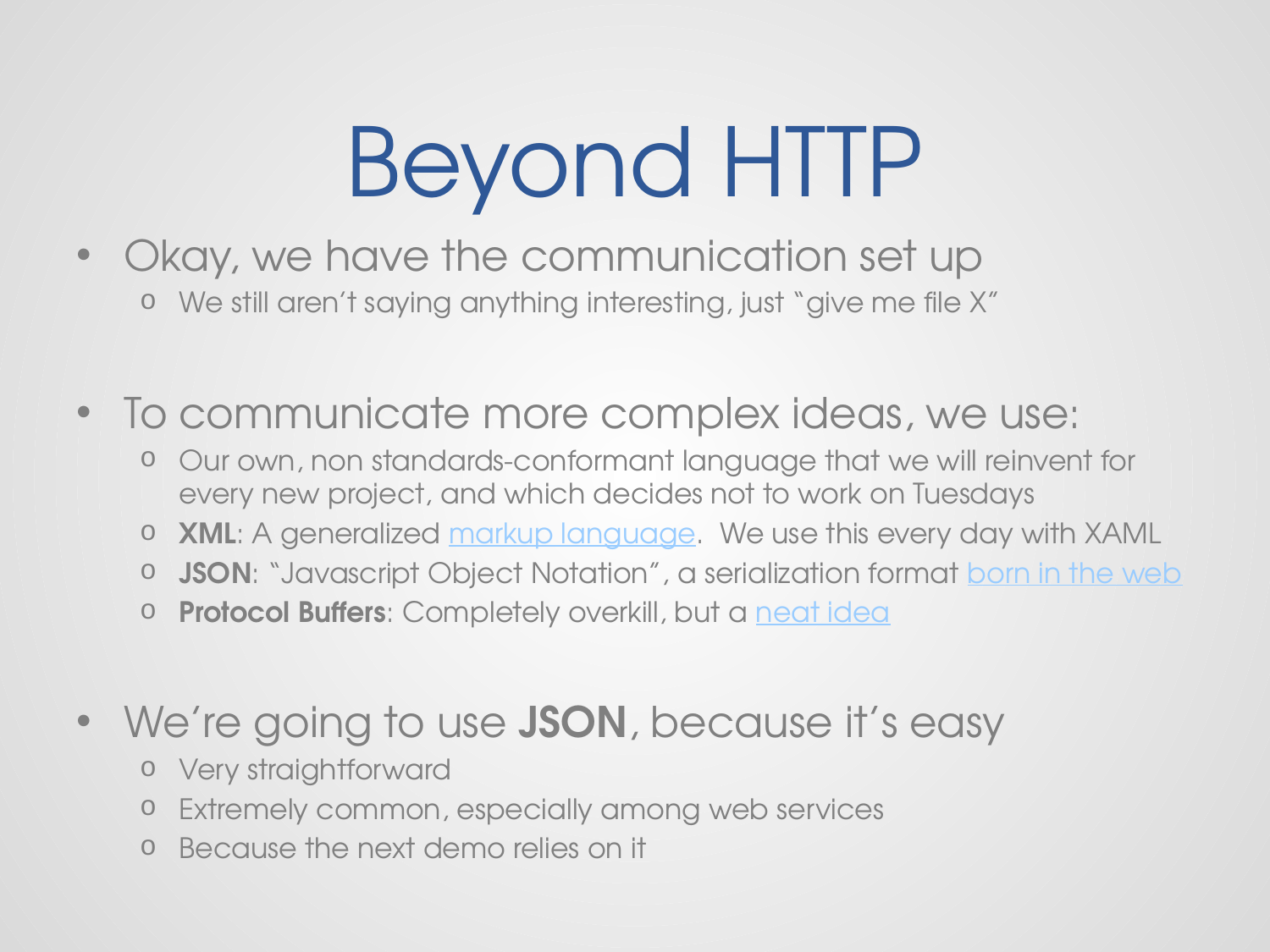

# Beyond HTTP
Okay, we have the communication set up
We still aren’t saying anything interesting, just “give me file X”

To communicate more complex ideas, we use:
Our own, non standards-conformant language that we will reinvent for every new project, and which decides not to work on Tuesdays
XML: A generalized markup language.  We use this every day with XAML
JSON: “Javascript Object Notation”, a serialization format born in the web
Protocol Buffers: Completely overkill, but a neat idea

We’re going to use JSON, because it’s easy
Very straightforward
Extremely common, especially among web services
Because the next demo relies on it